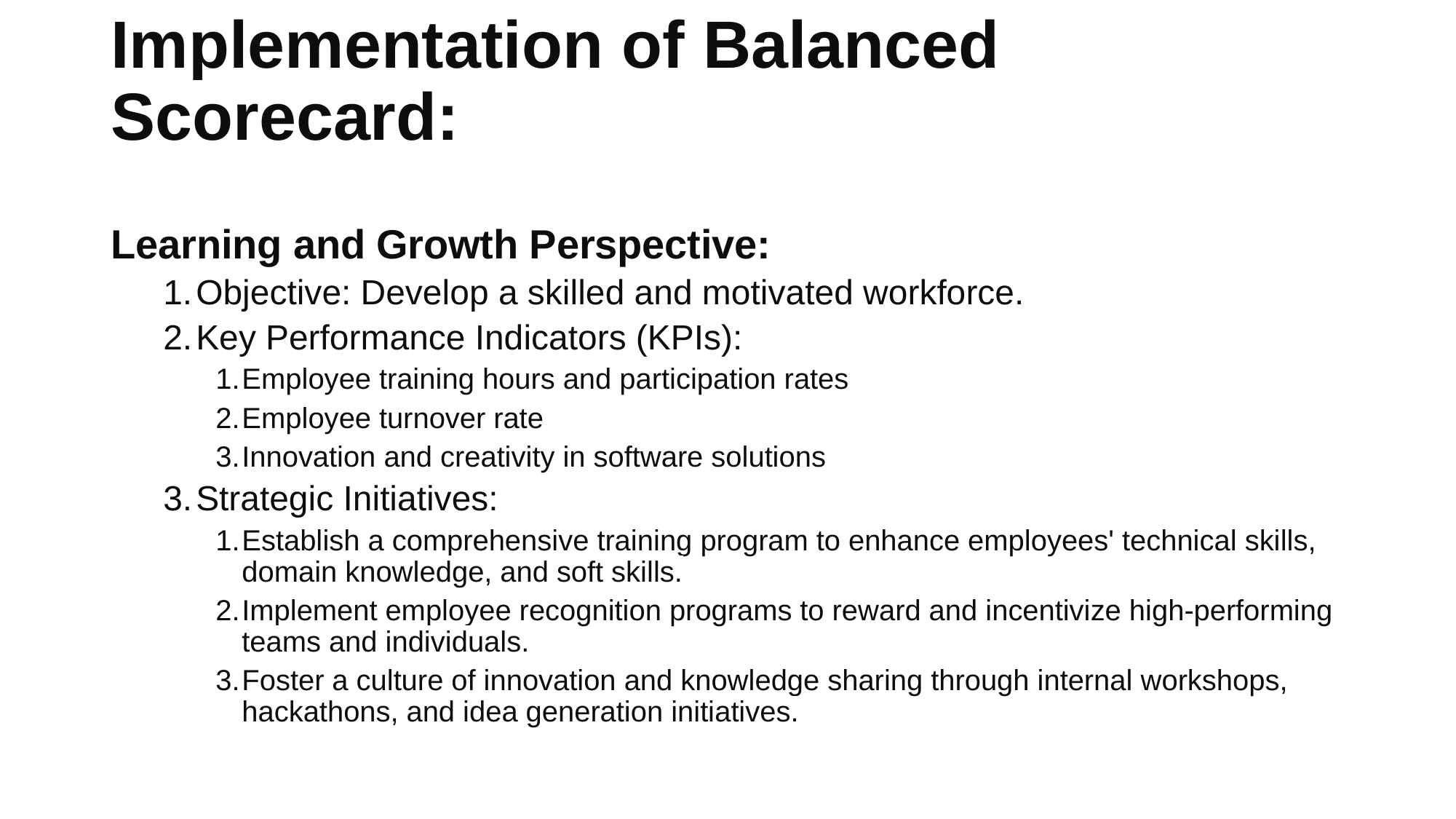

# Implementation of Balanced Scorecard:
Learning and Growth Perspective:
Objective: Develop a skilled and motivated workforce.
Key Performance Indicators (KPIs):
Employee training hours and participation rates
Employee turnover rate
Innovation and creativity in software solutions
Strategic Initiatives:
Establish a comprehensive training program to enhance employees' technical skills, domain knowledge, and soft skills.
Implement employee recognition programs to reward and incentivize high-performing teams and individuals.
Foster a culture of innovation and knowledge sharing through internal workshops, hackathons, and idea generation initiatives.